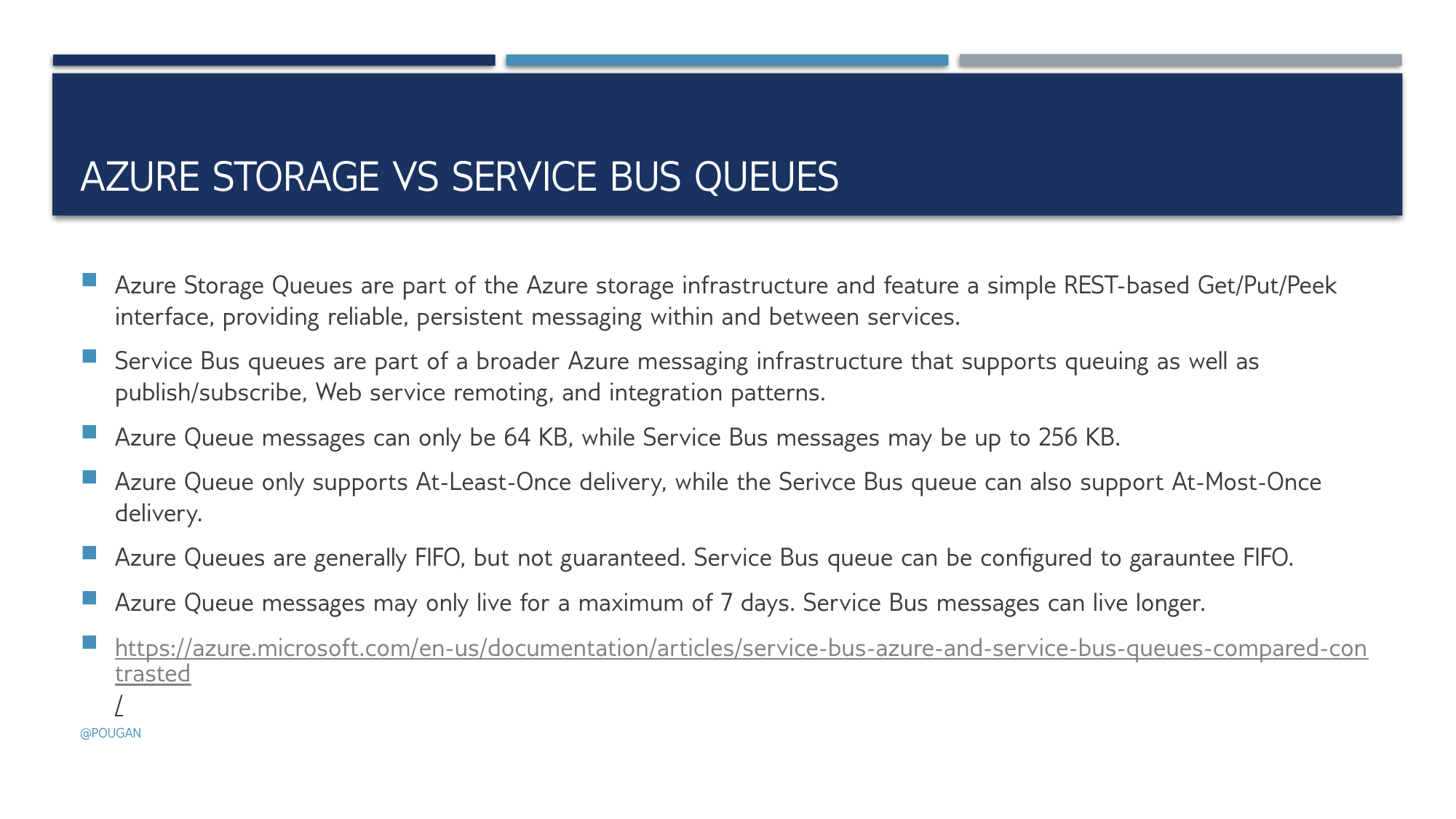

# Azure storage vs service bus queues
Azure Storage Queues are part of the Azure storage infrastructure and feature a simple REST-based Get/Put/Peek interface, providing reliable, persistent messaging within and between services.
Service Bus queues are part of a broader Azure messaging infrastructure that supports queuing as well as publish/subscribe, Web service remoting, and integration patterns.
Azure Queue messages can only be 64 KB, while Service Bus messages may be up to 256 KB.
Azure Queue only supports At-Least-Once delivery, while the Serivce Bus queue can also support At-Most-Once delivery.
Azure Queues are generally FIFO, but not guaranteed. Service Bus queue can be configured to garauntee FIFO.
Azure Queue messages may only live for a maximum of 7 days. Service Bus messages can live longer.
https://azure.microsoft.com/en-us/documentation/articles/service-bus-azure-and-service-bus-queues-compared-contrasted/
@pougan